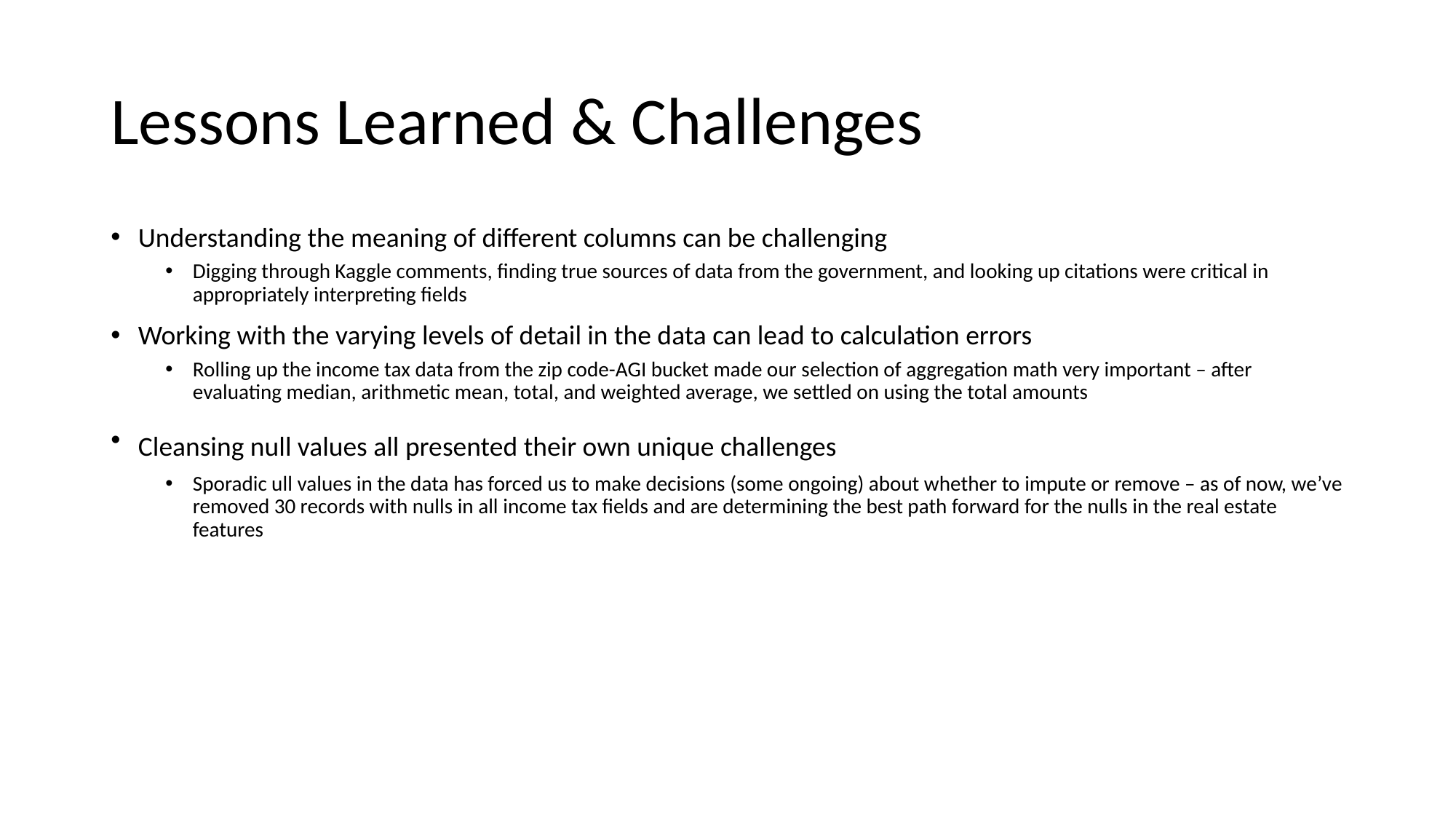

# Lessons Learned & Challenges
Understanding the meaning of different columns can be challenging
Digging through Kaggle comments, finding true sources of data from the government, and looking up citations were critical in appropriately interpreting fields
Working with the varying levels of detail in the data can lead to calculation errors
Rolling up the income tax data from the zip code-AGI bucket made our selection of aggregation math very important – after evaluating median, arithmetic mean, total, and weighted average, we settled on using the total amounts
Cleansing null values all presented their own unique challenges
Sporadic ull values in the data has forced us to make decisions (some ongoing) about whether to impute or remove – as of now, we’ve removed 30 records with nulls in all income tax fields and are determining the best path forward for the nulls in the real estate features